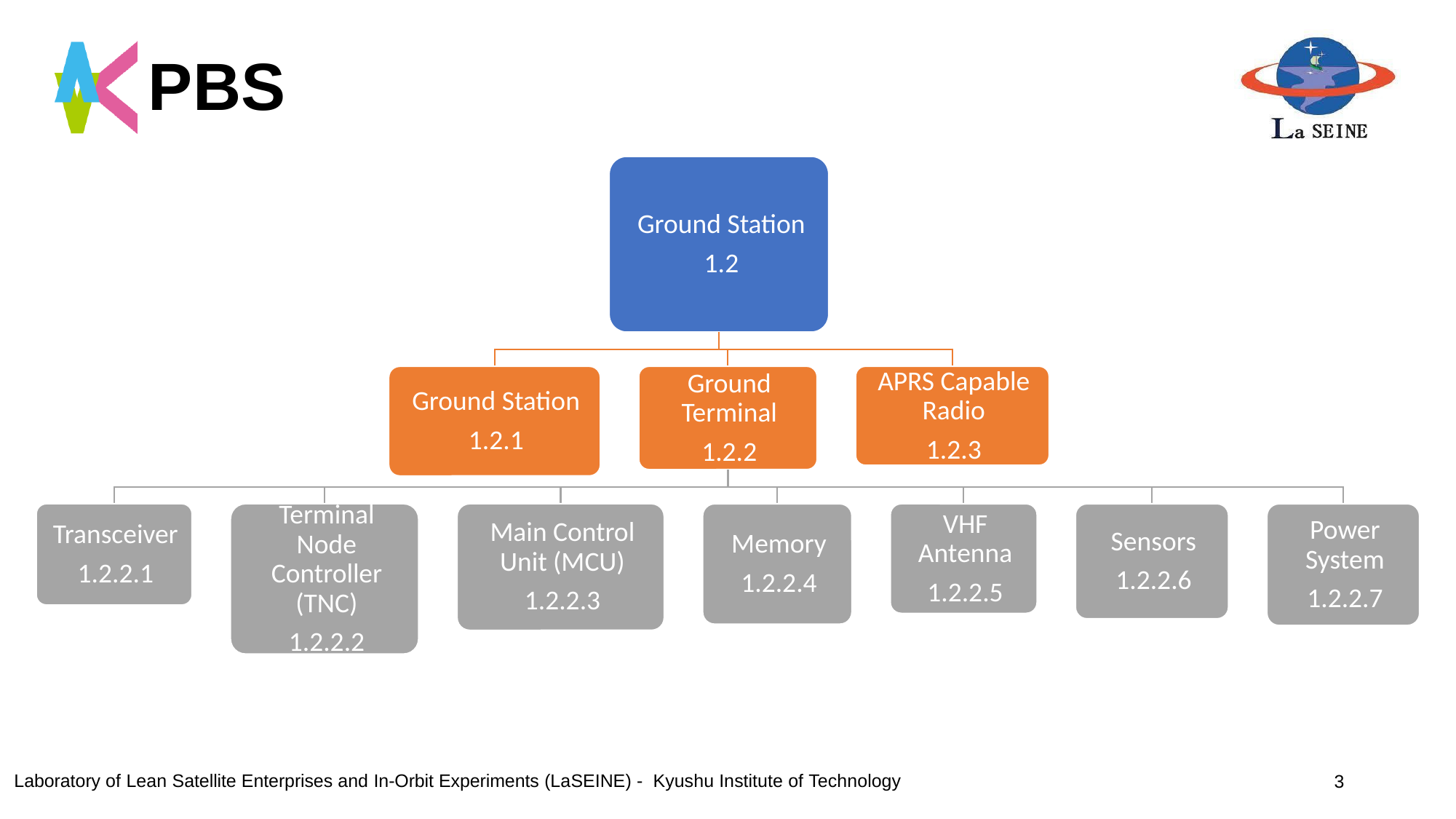

# PBS
Ground Station
1.2
Ground Station
1.2.1
Ground Terminal
1.2.2
Transceiver
1.2.2.1
Terminal Node Controller (TNC)
1.2.2.2
Main Control Unit (MCU)
1.2.2.3
Memory
1.2.2.4
VHF Antenna
1.2.2.5
Sensors
1.2.2.6
Power System
1.2.2.7
APRS Capable Radio
1.2.3
3